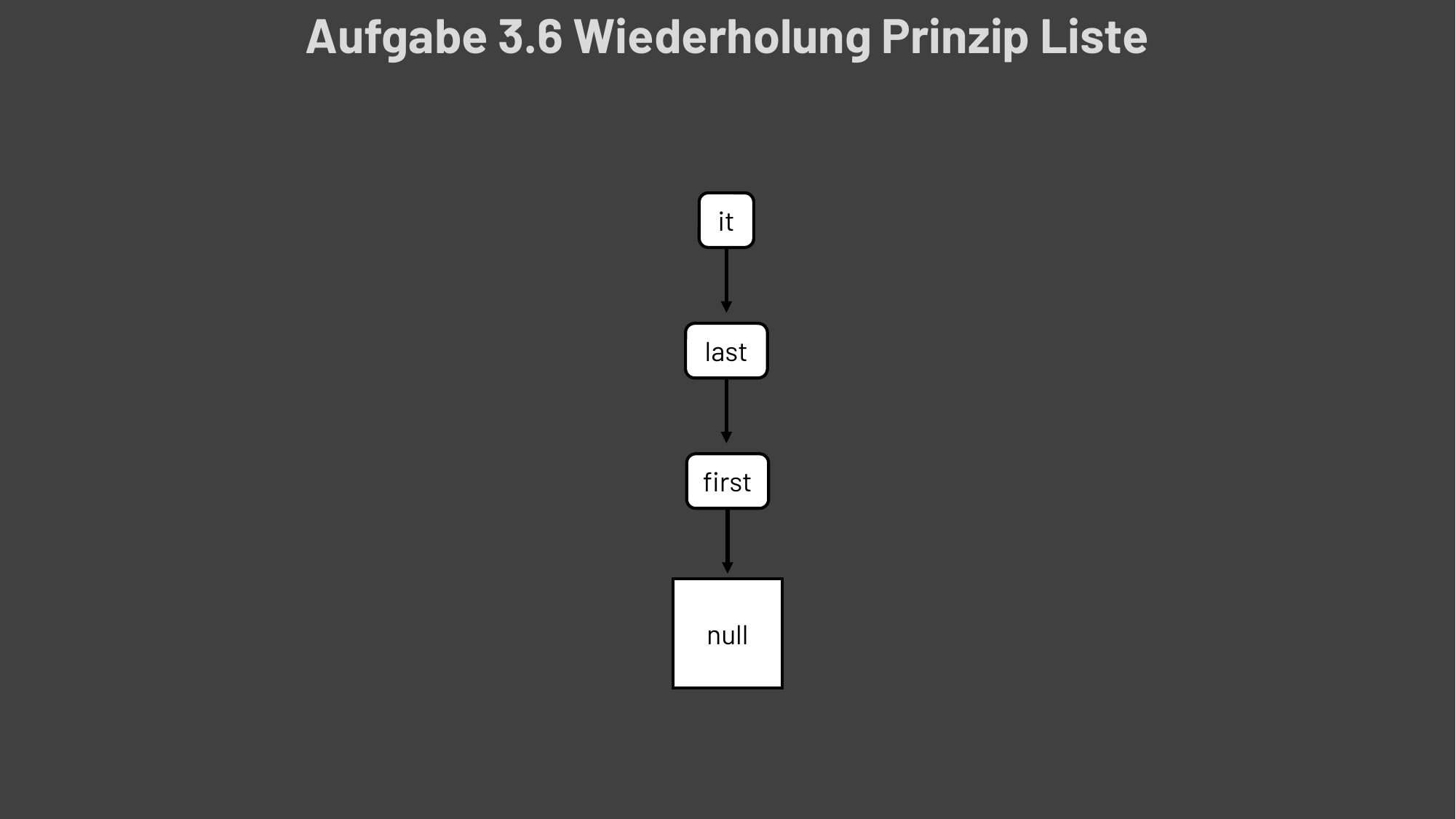

Aufgabe 3.6 Wiederholung Prinzip Liste
it
last
first
null